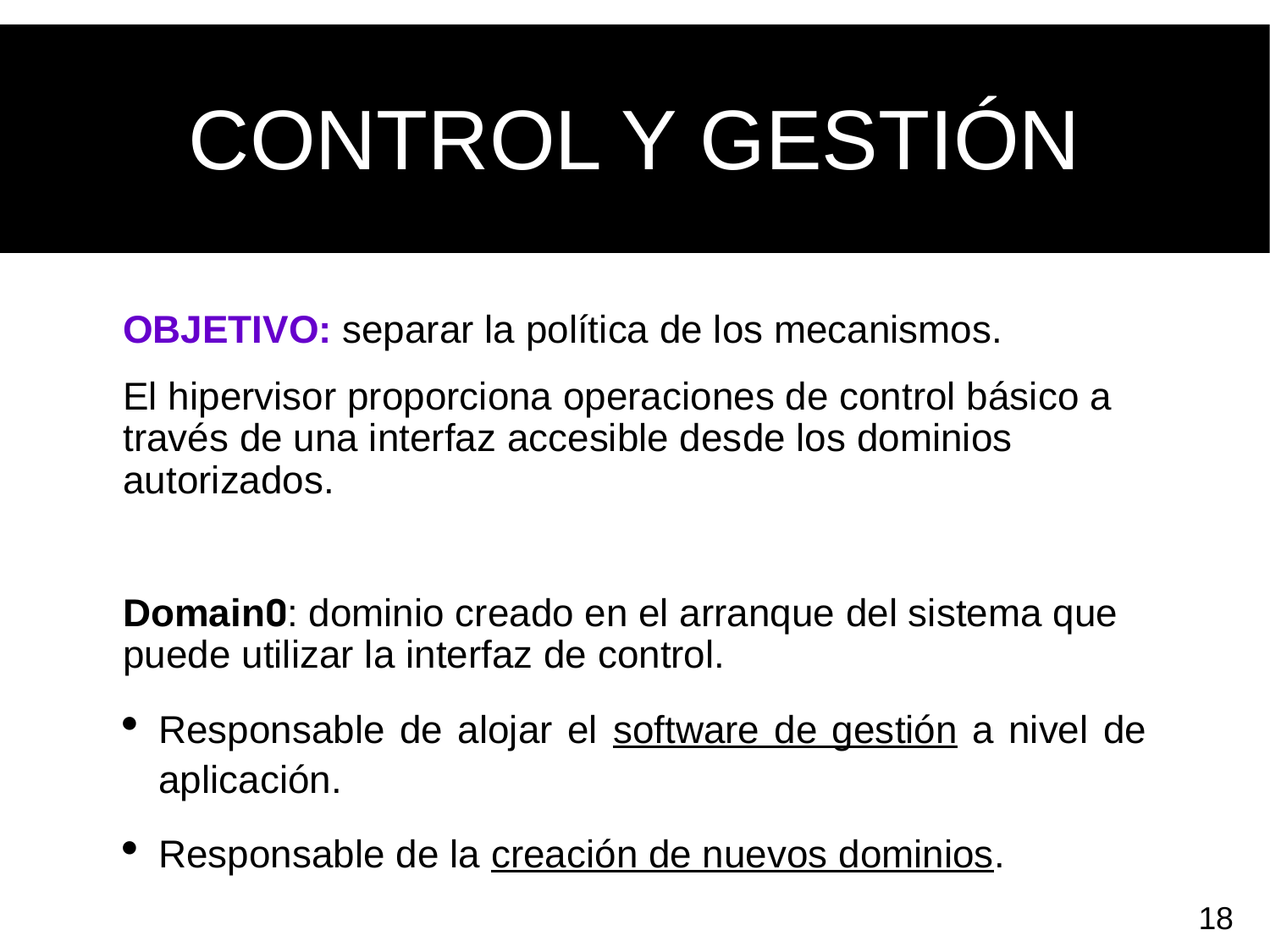

# CONTROL Y GESTIÓN
OBJETIVO: separar la política de los mecanismos.
El hipervisor proporciona operaciones de control básico a través de una interfaz accesible desde los dominios autorizados.

Domain0: dominio creado en el arranque del sistema que puede utilizar la interfaz de control.
Responsable de alojar el software de gestión a nivel de aplicación.
Responsable de la creación de nuevos dominios.
18